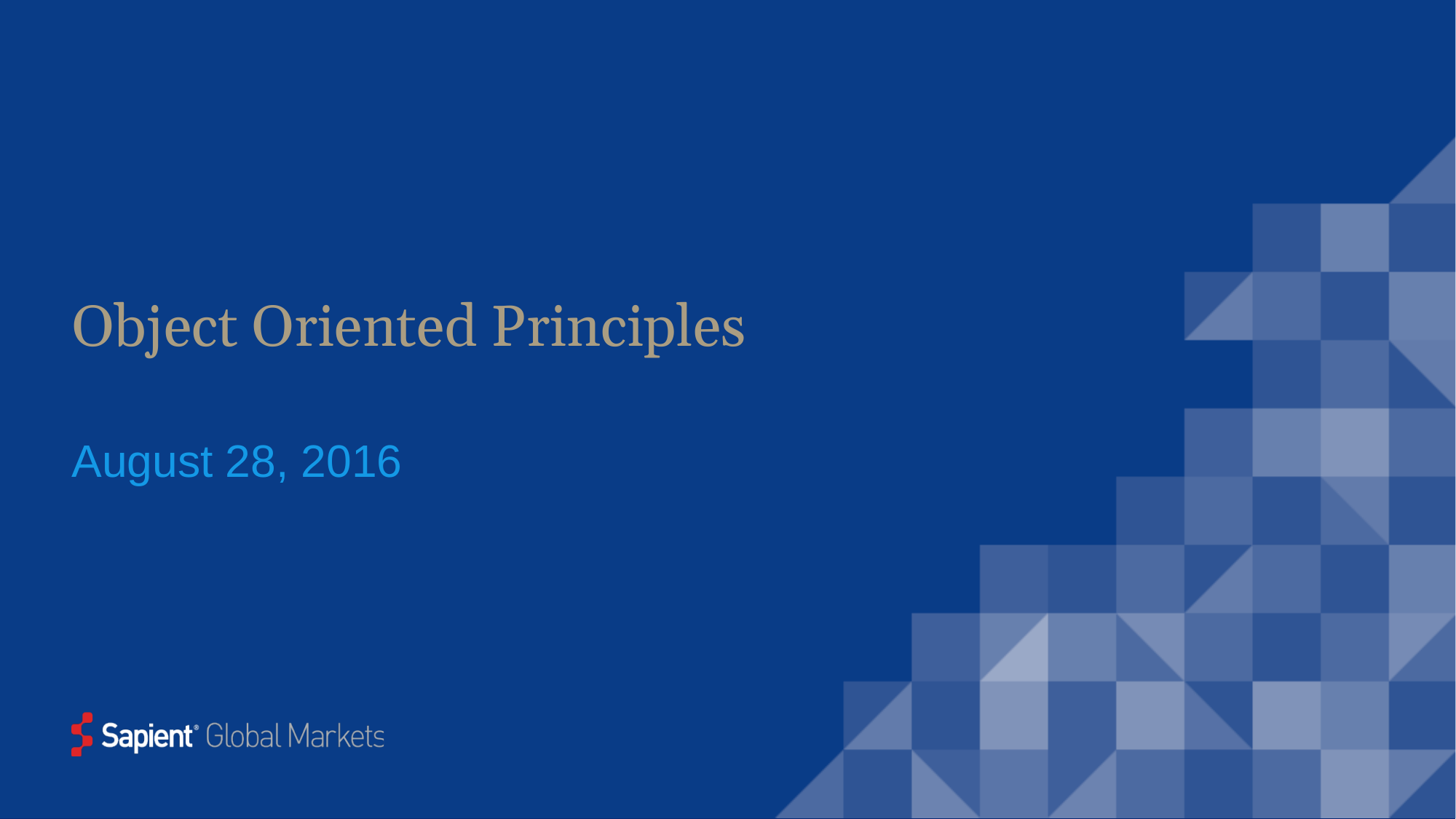

# Object Oriented Principles
August 28, 2016